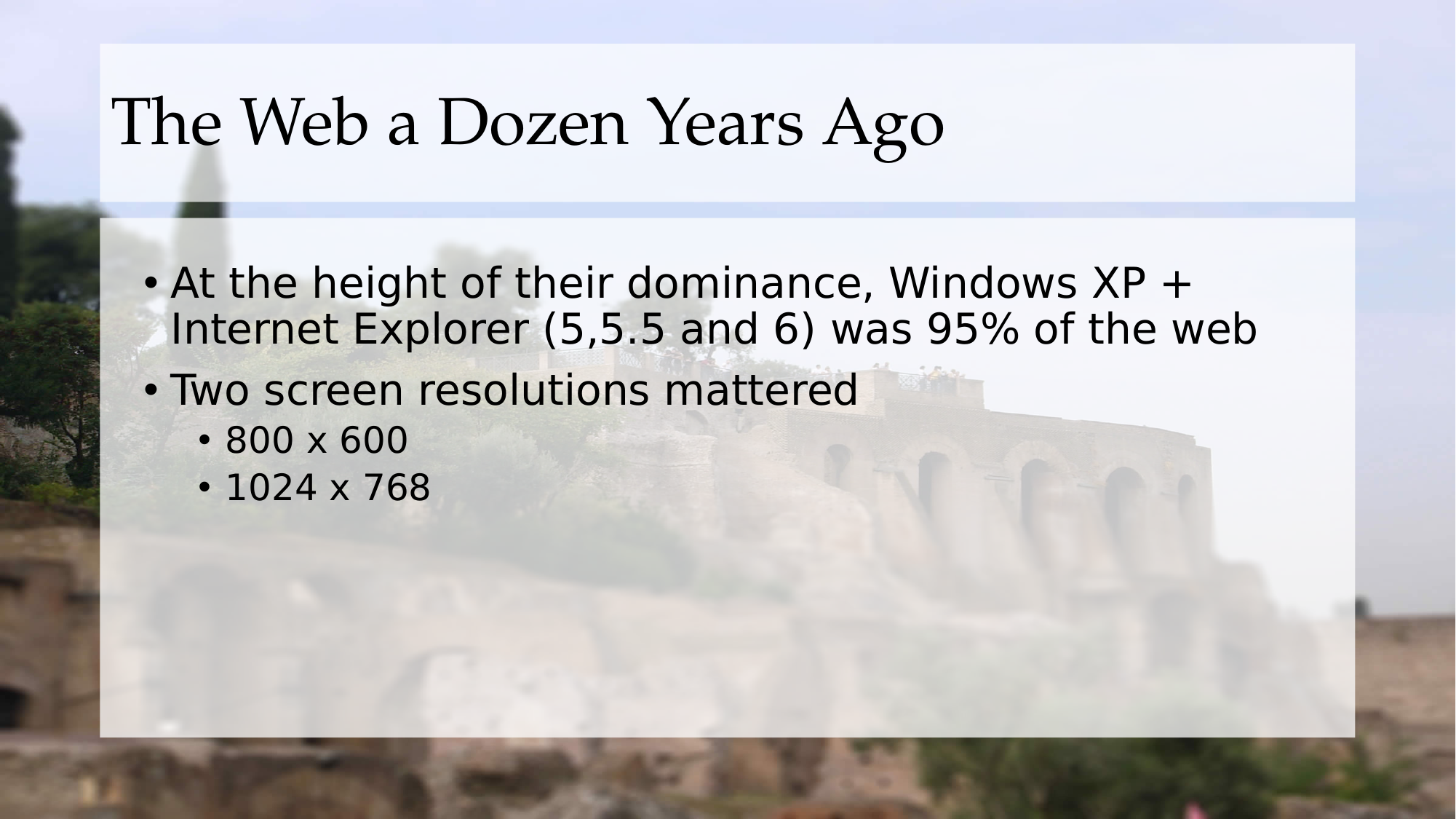

# The Web a Dozen Years Ago
At the height of their dominance, Windows XP + Internet Explorer (5,5.5 and 6) was 95% of the web
Two screen resolutions mattered
800 x 600
1024 x 768